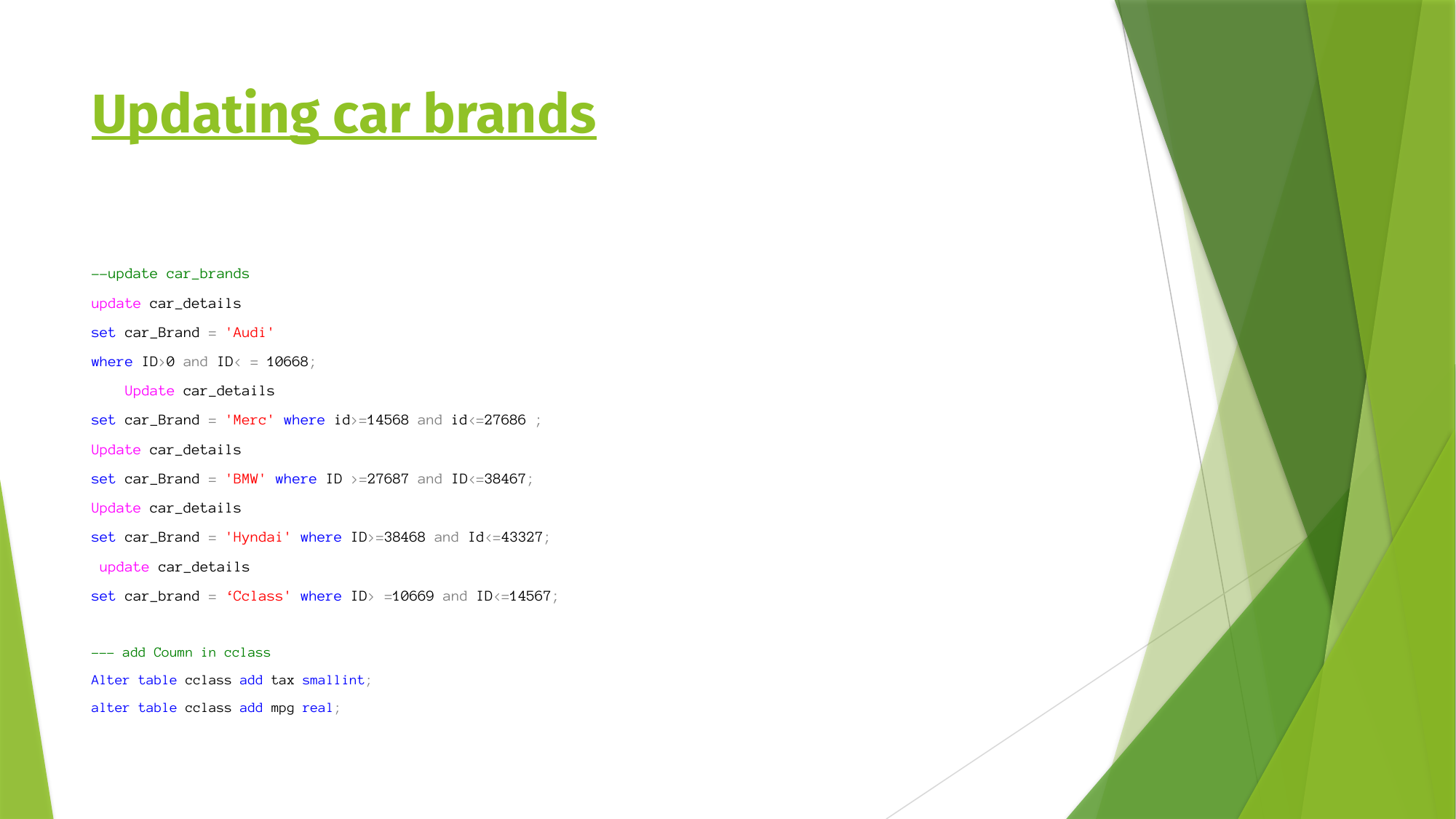

# Updating car brands
--update car_brands
update car_details
set car_Brand = 'Audi'
where ID>0 and ID< = 10668;
    Update car_details
set car_Brand = 'Merc' where id>=14568 and id<=27686 ;
Update car_details
set car_Brand = 'BMW' where ID >=27687 and ID<=38467;
Update car_details
set car_Brand = 'Hyndai' where ID>=38468 and Id<=43327;
 update car_details
set car_brand = ‘Cclass' where ID> =10669 and ID<=14567;

--- add Coumn in cclass
Alter table cclass add tax smallint;
alter table cclass add mpg real;